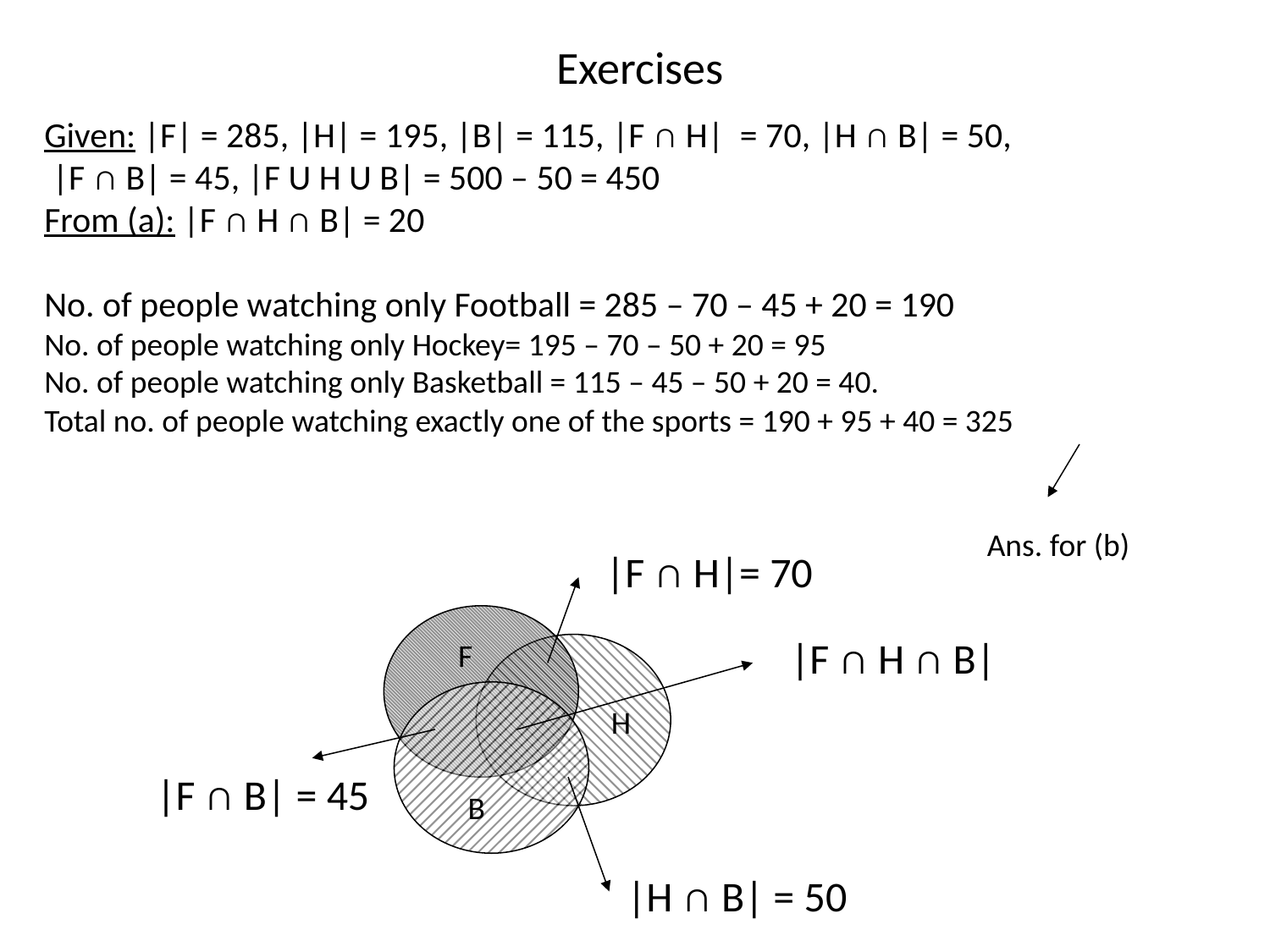

# Exercises
Given: |F| = 285, |H| = 195, |B| = 115, |F ∩ H|  = 70, |H ∩ B| = 50,
 |F ∩ B| = 45, |F U H U B| = 500 – 50 = 450
From (a): |F ∩ H ∩ B| = 20

No. of people watching only Football = 285 – 70 – 45 + 20 = 190
No. of people watching only Hockey= 195 – 70 – 50 + 20 = 95
No. of people watching only Basketball = 115 – 45 – 50 + 20 = 40.
Total no. of people watching exactly one of the sports = 190 + 95 + 40 = 325

Ans. for (b)
|F ∩ H|= 70

|F ∩ H ∩ B|
F

H

|F ∩ B| = 45

B
|H ∩ B| = 50